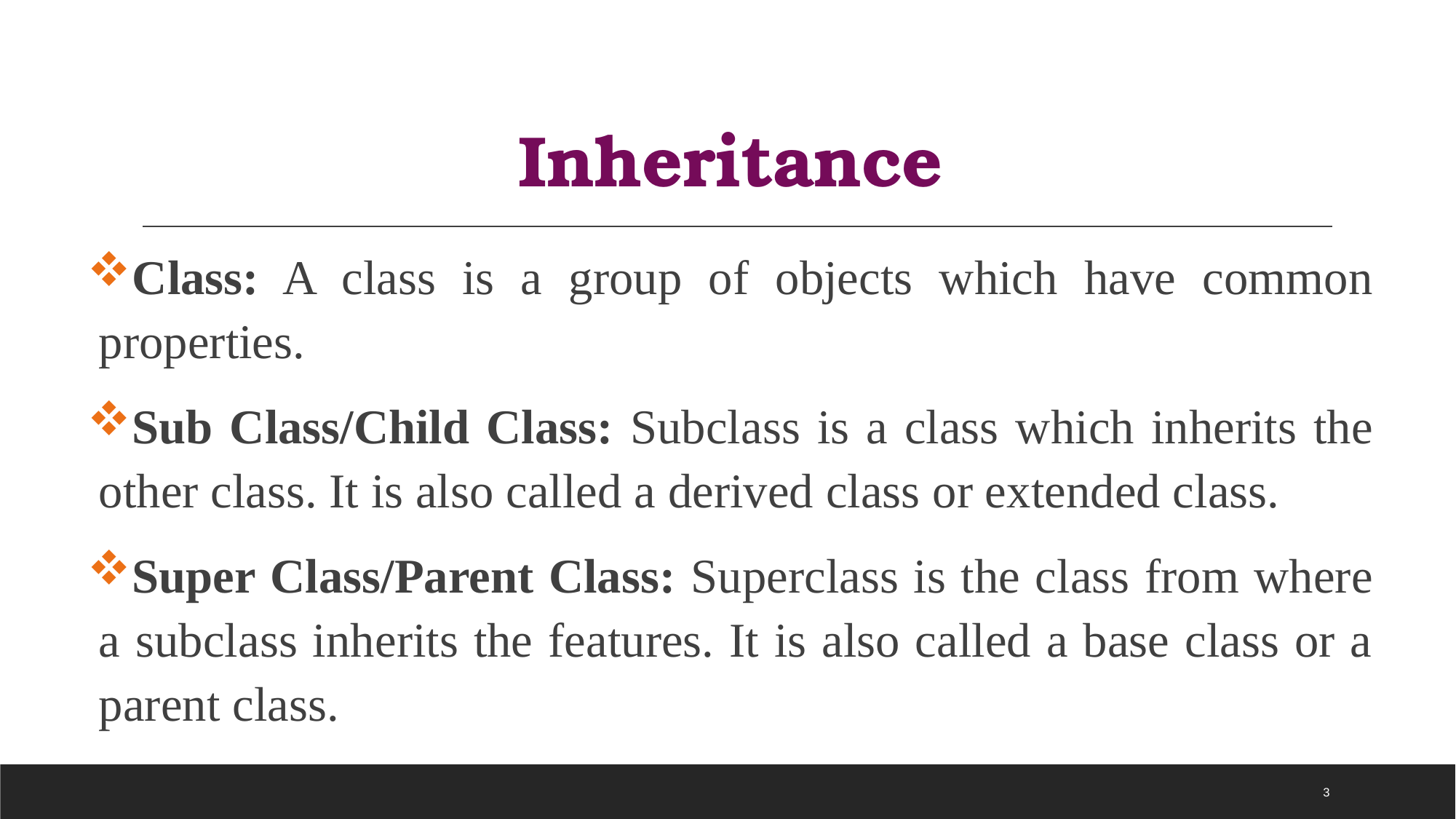

# Inheritance
Class: A class is a group of objects which have common properties.
Sub Class/Child Class: Subclass is a class which inherits the other class. It is also called a derived class or extended class.
Super Class/Parent Class: Superclass is the class from where a subclass inherits the features. It is also called a base class or a parent class.

3